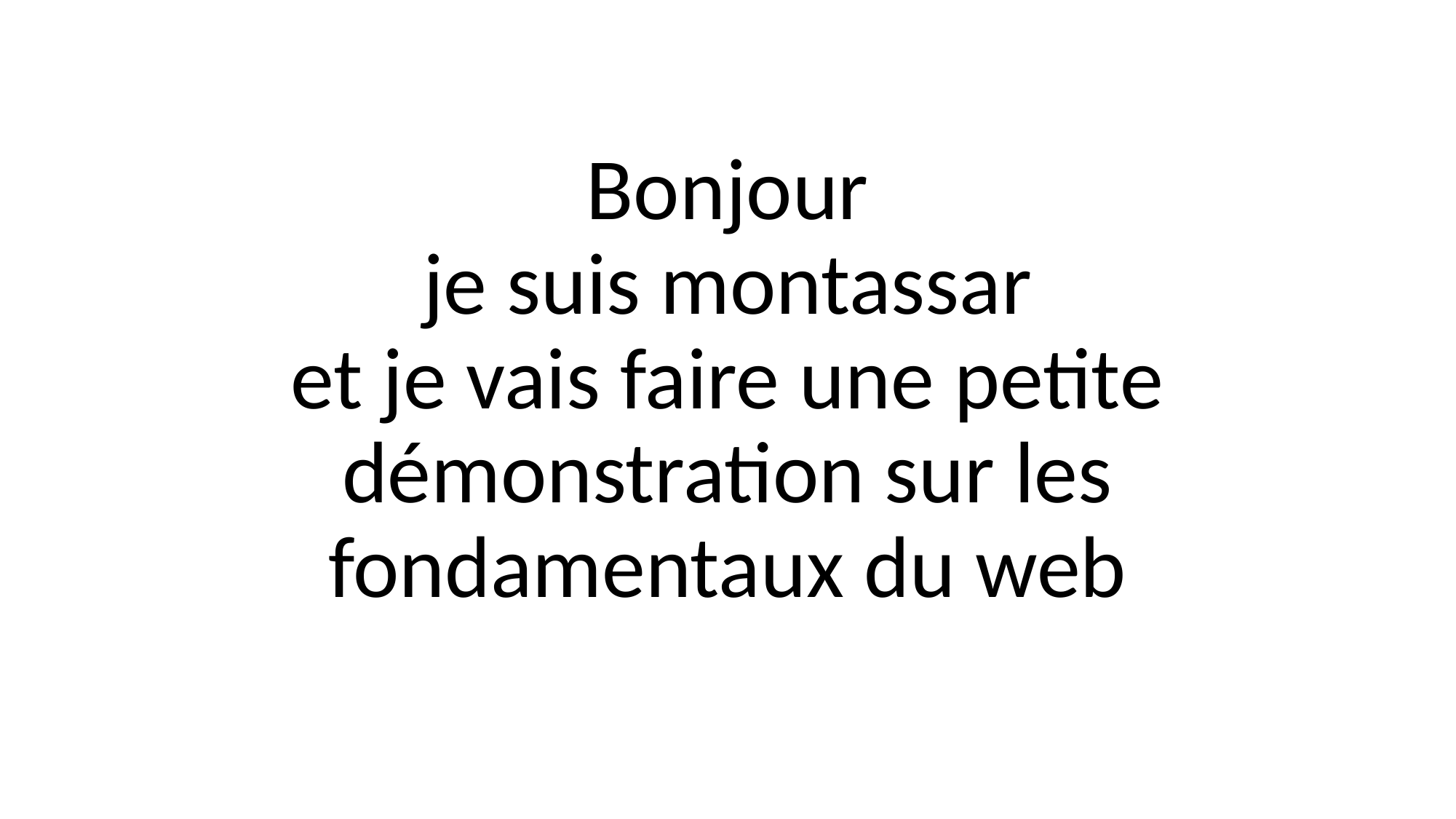

# Bonjour je suis montassar et je vais faire une petite démonstration sur les fondamentaux du web